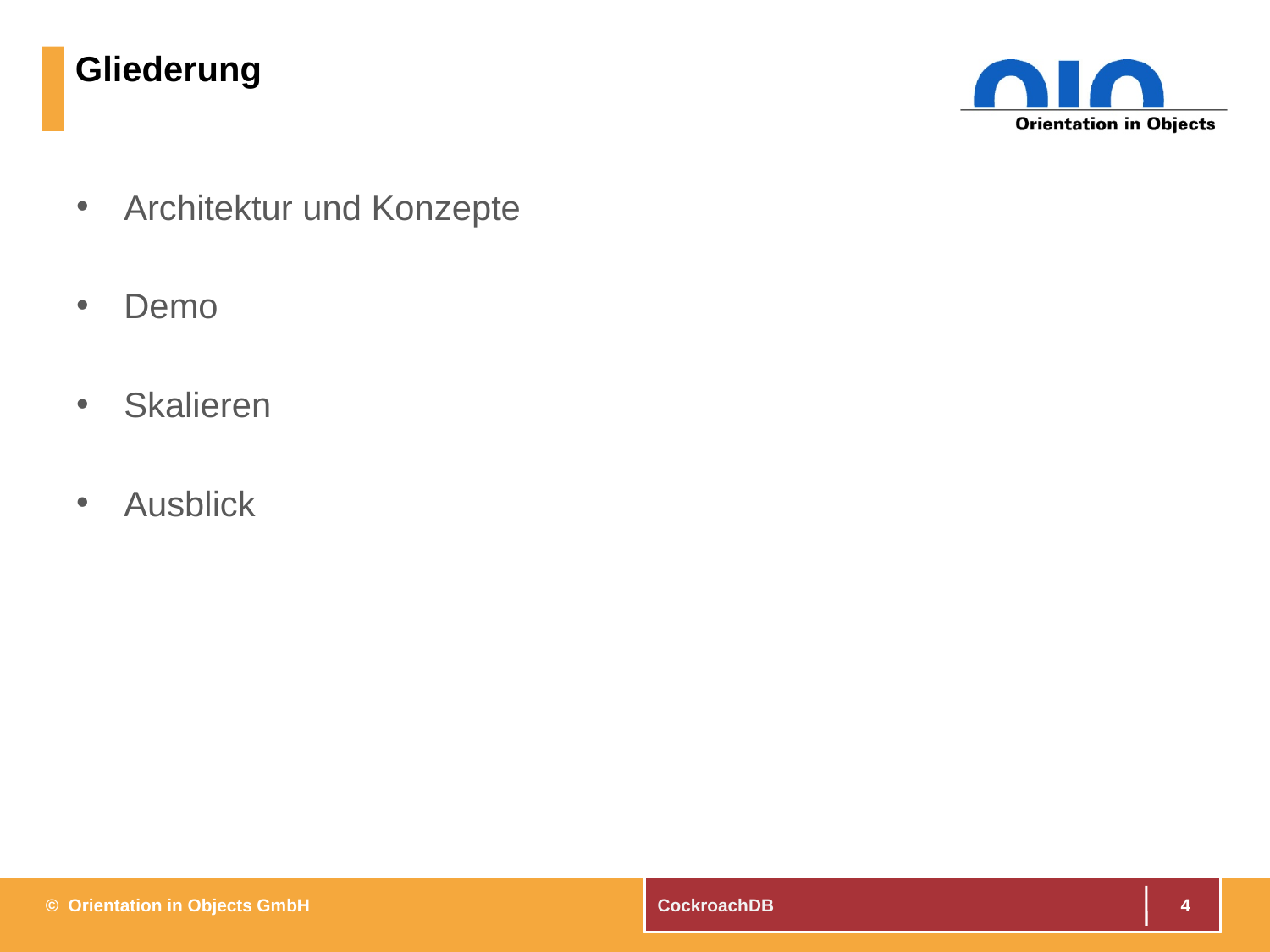

Architektur und Konzepte

Demo

Skalieren

Ausblick
4